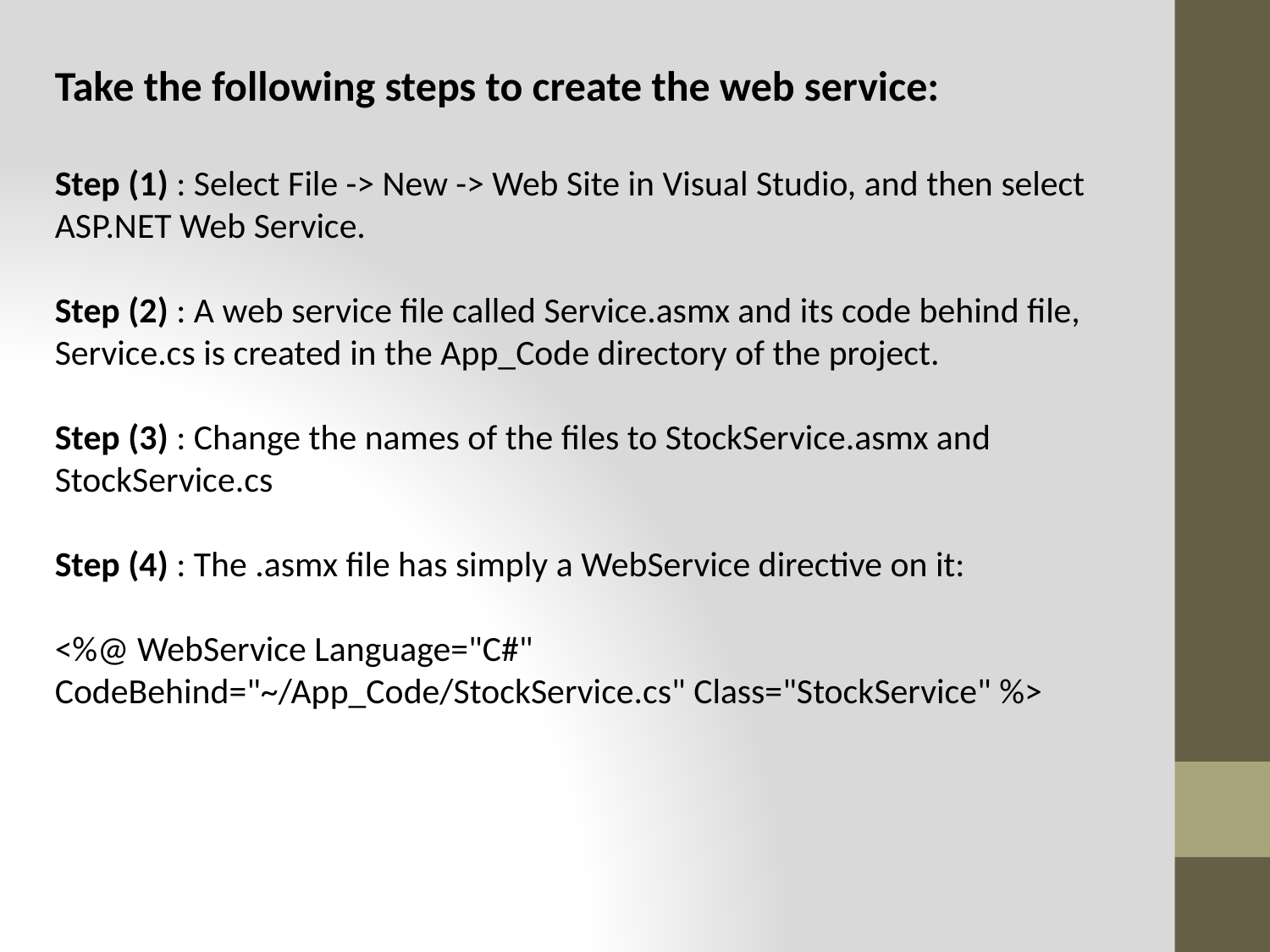

Take the following steps to create the web service:

Step (1) : Select File -> New -> Web Site in Visual Studio, and then select ASP.NET Web Service.

Step (2) : A web service file called Service.asmx and its code behind file, Service.cs is created in the App_Code directory of the project.

Step (3) : Change the names of the files to StockService.asmx and StockService.cs

Step (4) : The .asmx file has simply a WebService directive on it:

<%@ WebService Language="C#" CodeBehind="~/App_Code/StockService.cs" Class="StockService" %>